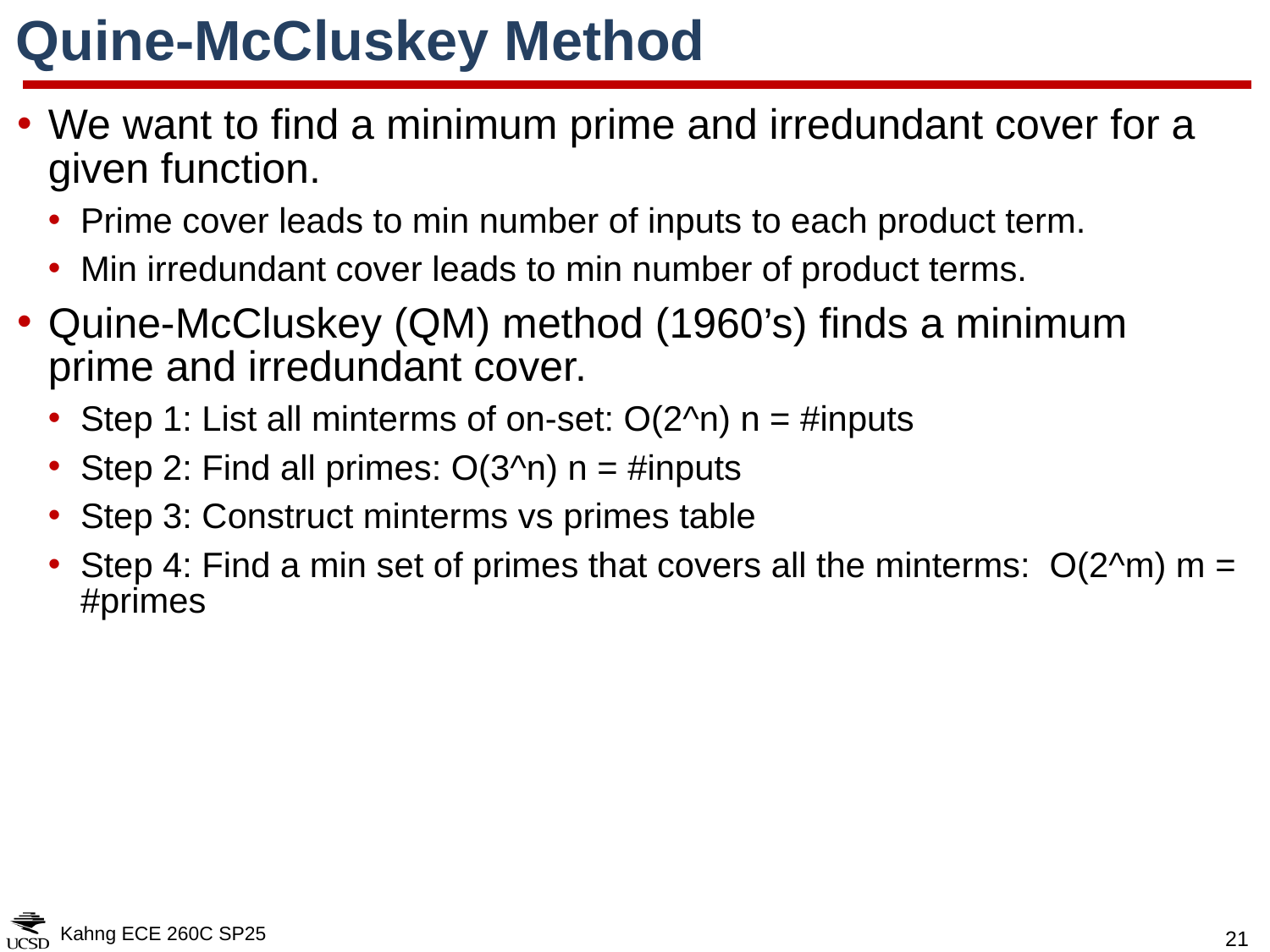

# Quine-McCluskey Method
We want to find a minimum prime and irredundant cover for a given function.
Prime cover leads to min number of inputs to each product term.
Min irredundant cover leads to min number of product terms.
Quine-McCluskey (QM) method (1960’s) finds a minimum prime and irredundant cover.
Step 1: List all minterms of on-set: O(2^n) n = #inputs
Step 2: Find all primes: O(3^n) n = #inputs
Step 3: Construct minterms vs primes table
Step 4: Find a min set of primes that covers all the minterms:  O(2^m) m = #primes
Kahng ECE 260C SP25